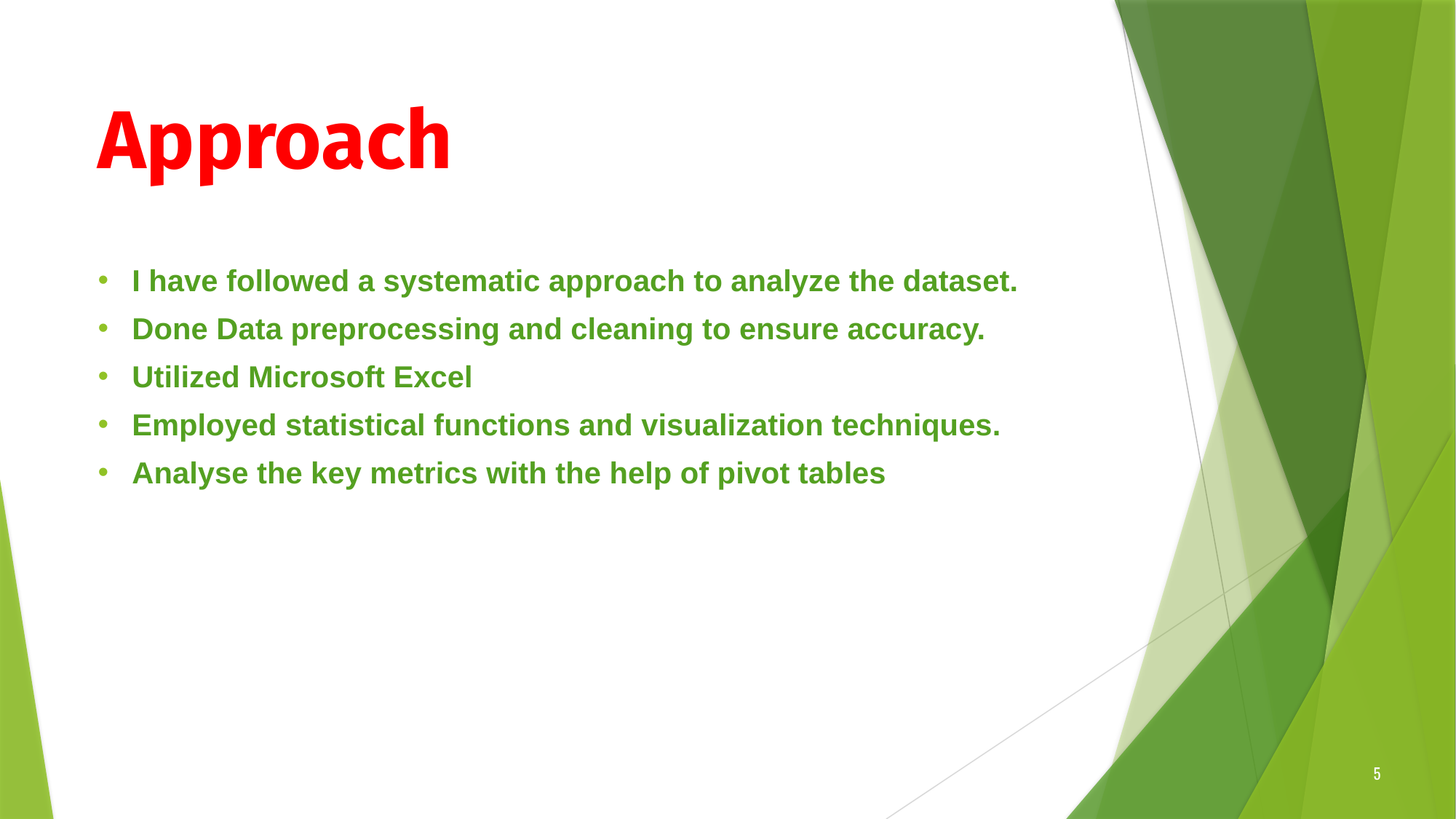

# Approach
I have followed a systematic approach to analyze the dataset.
Done Data preprocessing and cleaning to ensure accuracy.
Utilized Microsoft Excel
Employed statistical functions and visualization techniques.
Analyse the key metrics with the help of pivot tables
5